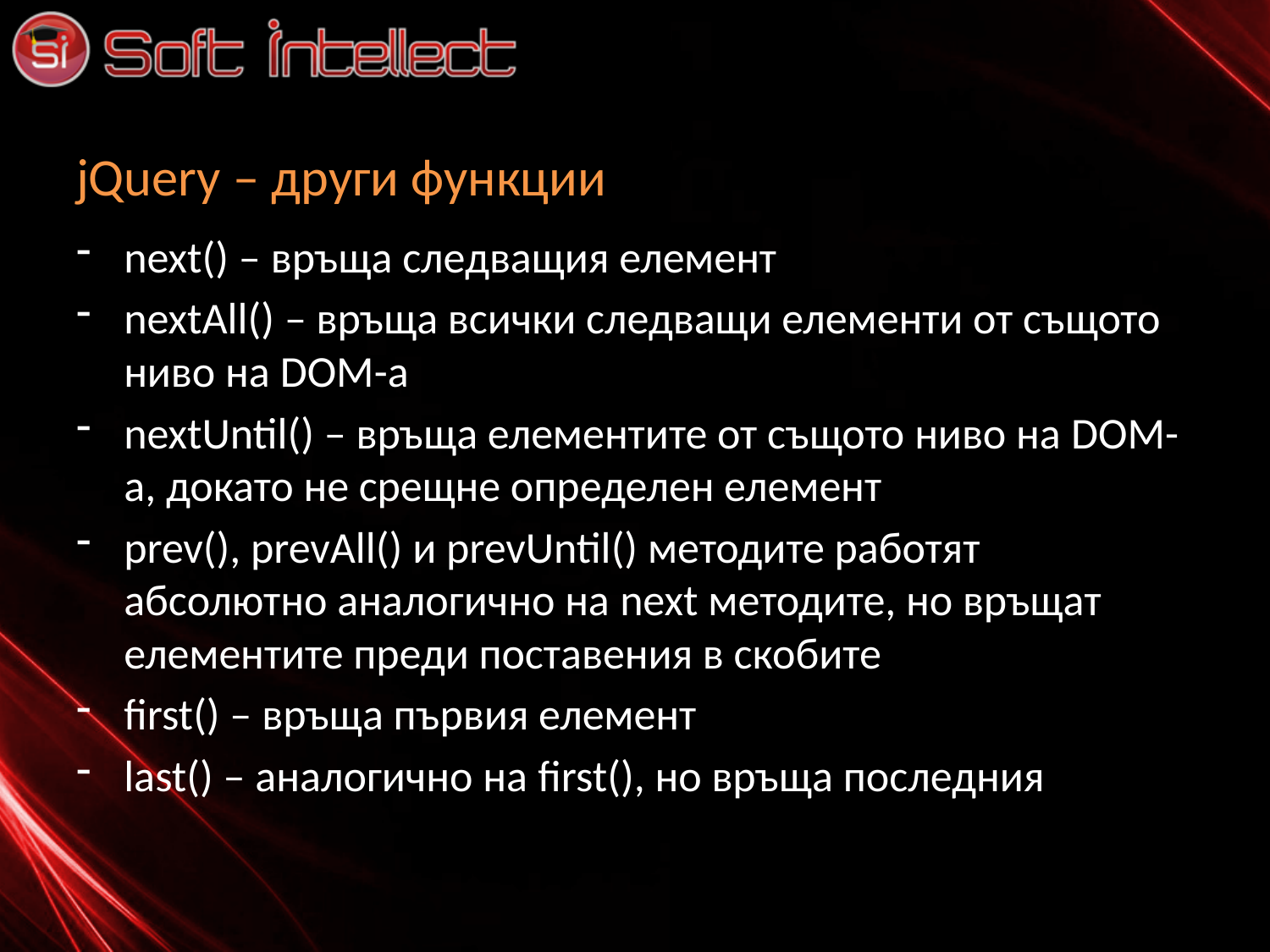

# jQuery – други функции
next() – връща следващия елемент
nextAll() – връща всички следващи елементи от същото ниво на DOM-a
nextUntil() – връща елементите от същото ниво на DOM-a, докато не срещне определен елемент
prev(), prevAll() и prevUntil() методите работят абсолютно аналогично на next методите, но връщат елементите преди поставения в скобите
first() – връща първия елемент
last() – аналогично на first(), но връща последния